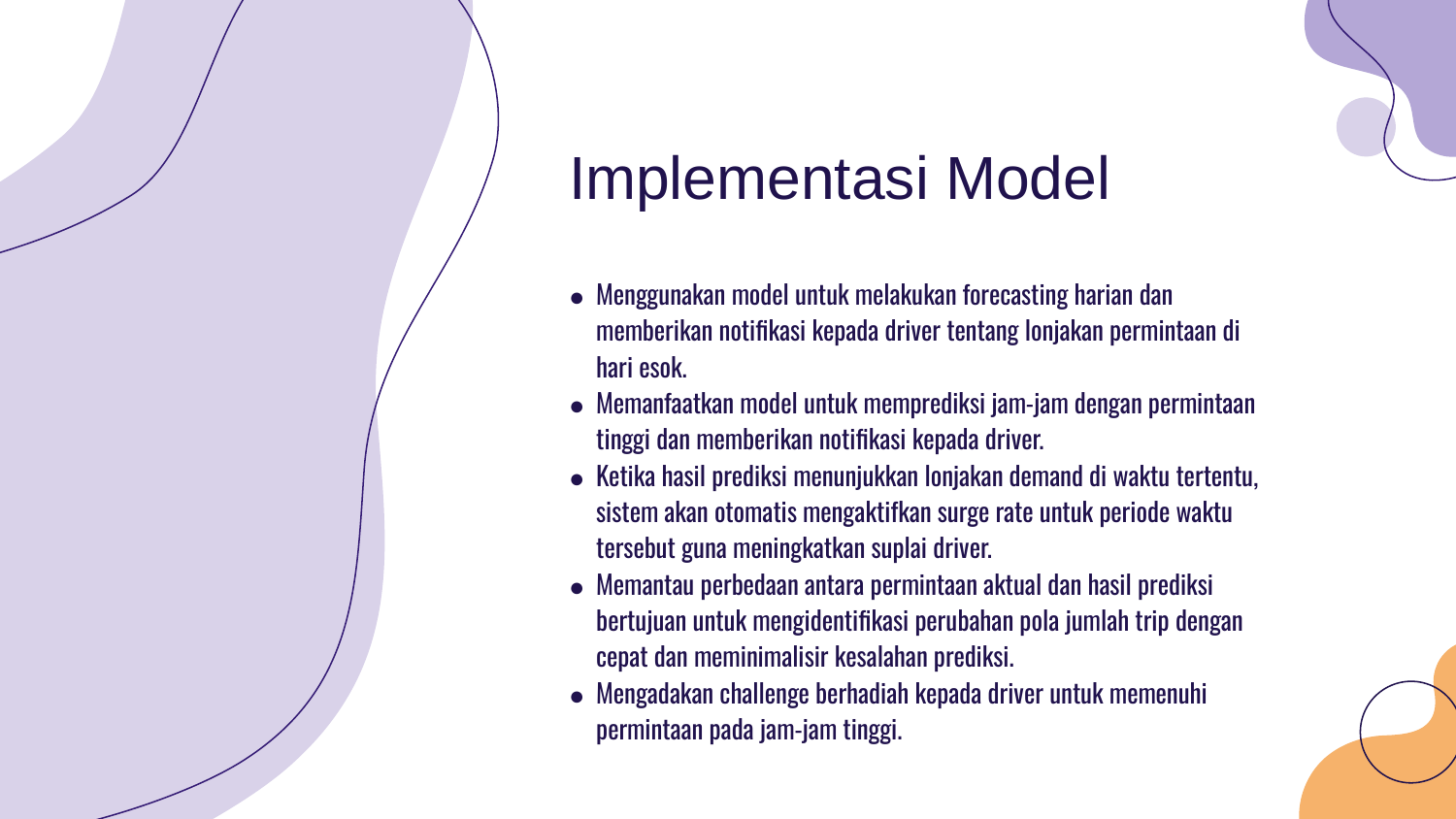

# Implementasi Model
Menggunakan model untuk melakukan forecasting harian dan memberikan notifikasi kepada driver tentang lonjakan permintaan di hari esok.
Memanfaatkan model untuk memprediksi jam-jam dengan permintaan tinggi dan memberikan notifikasi kepada driver.
Ketika hasil prediksi menunjukkan lonjakan demand di waktu tertentu, sistem akan otomatis mengaktifkan surge rate untuk periode waktu tersebut guna meningkatkan suplai driver.
Memantau perbedaan antara permintaan aktual dan hasil prediksi bertujuan untuk mengidentifikasi perubahan pola jumlah trip dengan cepat dan meminimalisir kesalahan prediksi.
Mengadakan challenge berhadiah kepada driver untuk memenuhi permintaan pada jam-jam tinggi.